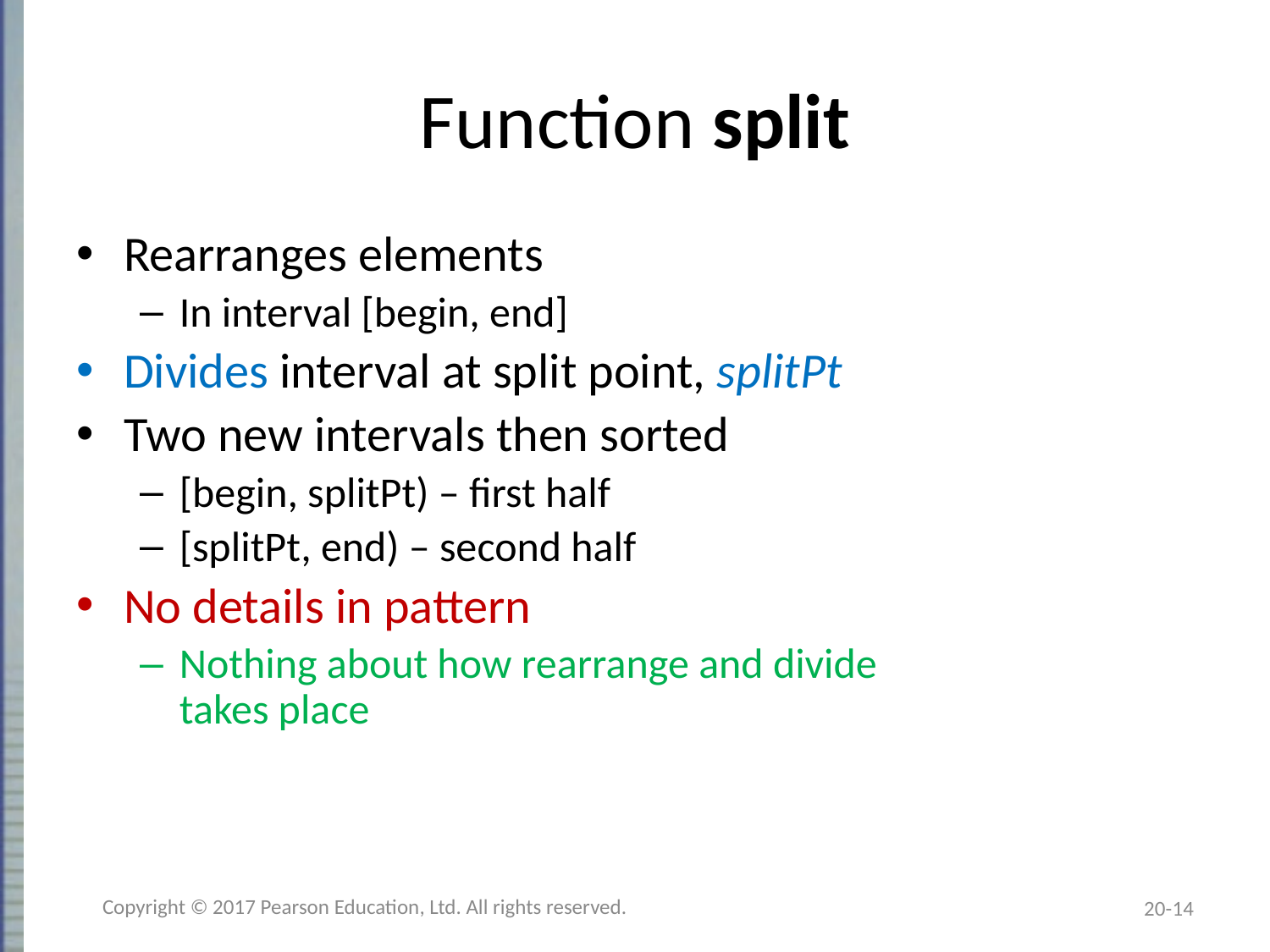

# Function split
Rearranges elements
In interval [begin, end]
Divides interval at split point, splitPt
Two new intervals then sorted
[begin, splitPt) – first half
[splitPt, end) – second half
No details in pattern
Nothing about how rearrange and divide
takes place
Copyright © 2017 Pearson Education, Ltd. All rights reserved.
20-14